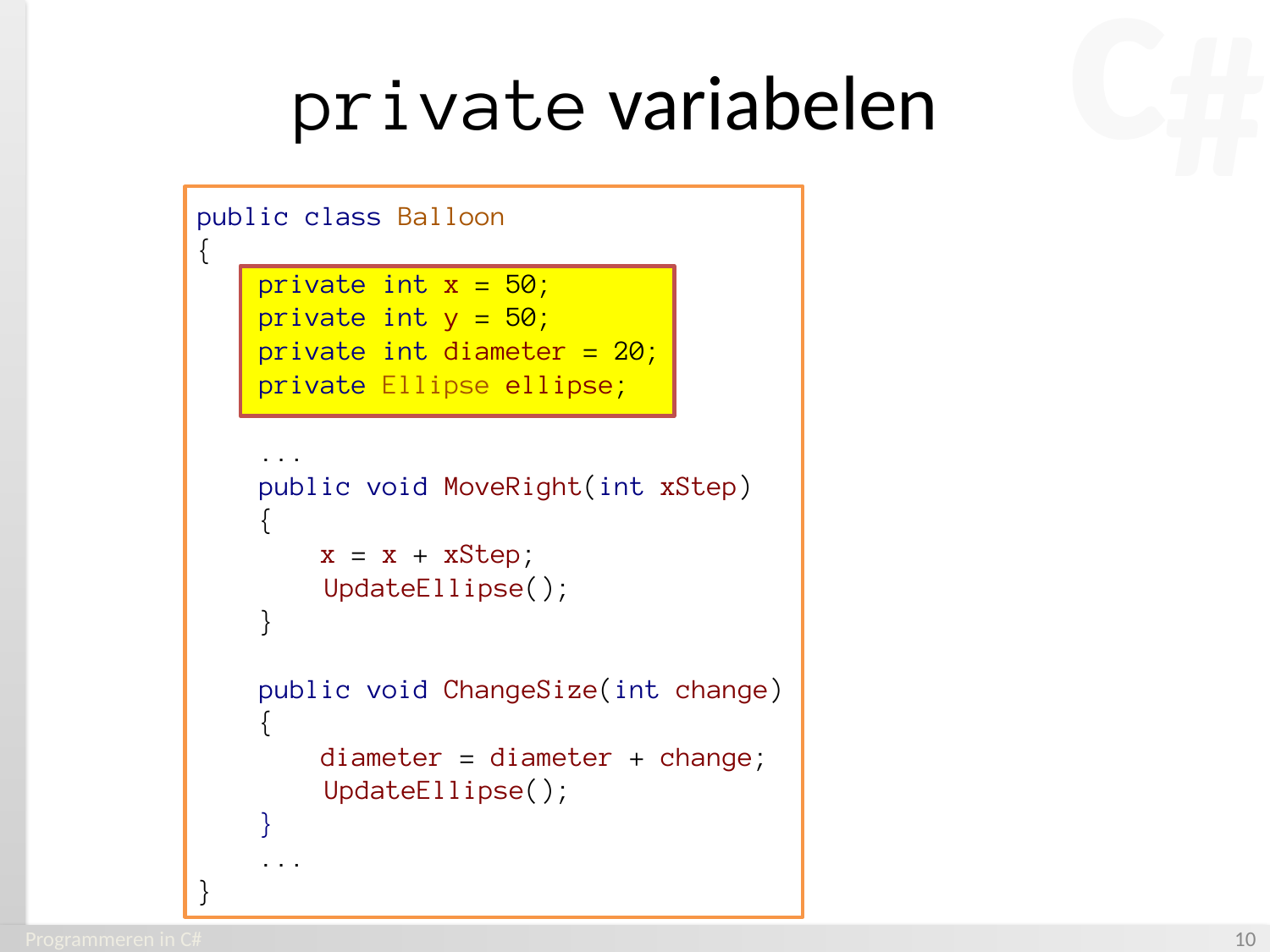

# private variabelen
public class Balloon
{
    private int x = 50;
    private int y = 50;
    private int diameter = 20;
    private Ellipse ellipse;
    ...
    public void MoveRight(int xStep)
    {
        x = x + xStep;
	UpdateEllipse();
    }
    public void ChangeSize(int change)
    {
        diameter = diameter + change;
	UpdateEllipse();
    }
    ...
}

Programmeren in C#
10